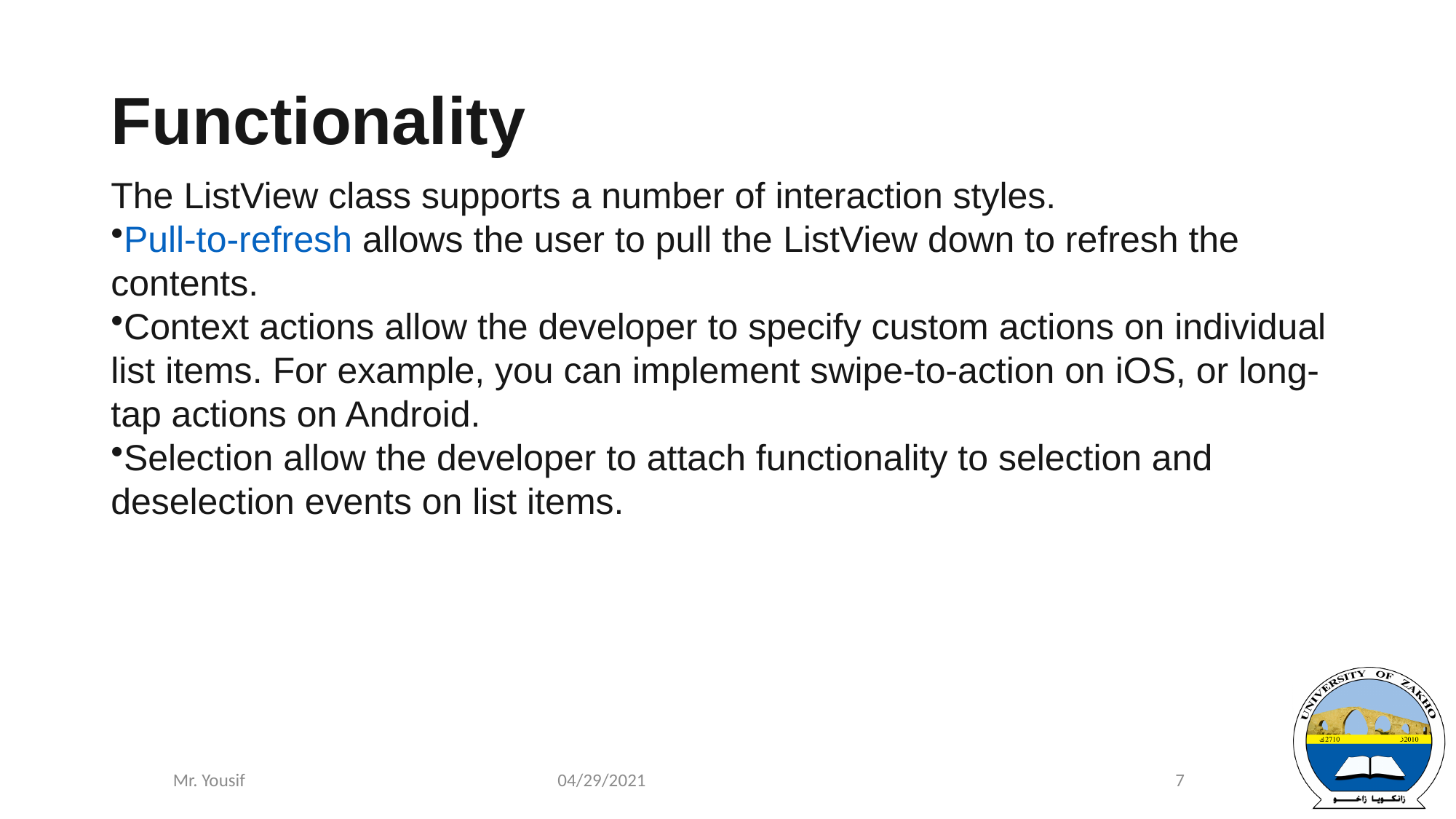

# Functionality
The ListView class supports a number of interaction styles.
Pull-to-refresh allows the user to pull the ListView down to refresh the contents.
Context actions allow the developer to specify custom actions on individual list items. For example, you can implement swipe-to-action on iOS, or long-tap actions on Android.
Selection allow the developer to attach functionality to selection and deselection events on list items.

04/29/2021
7
Mr. Yousif